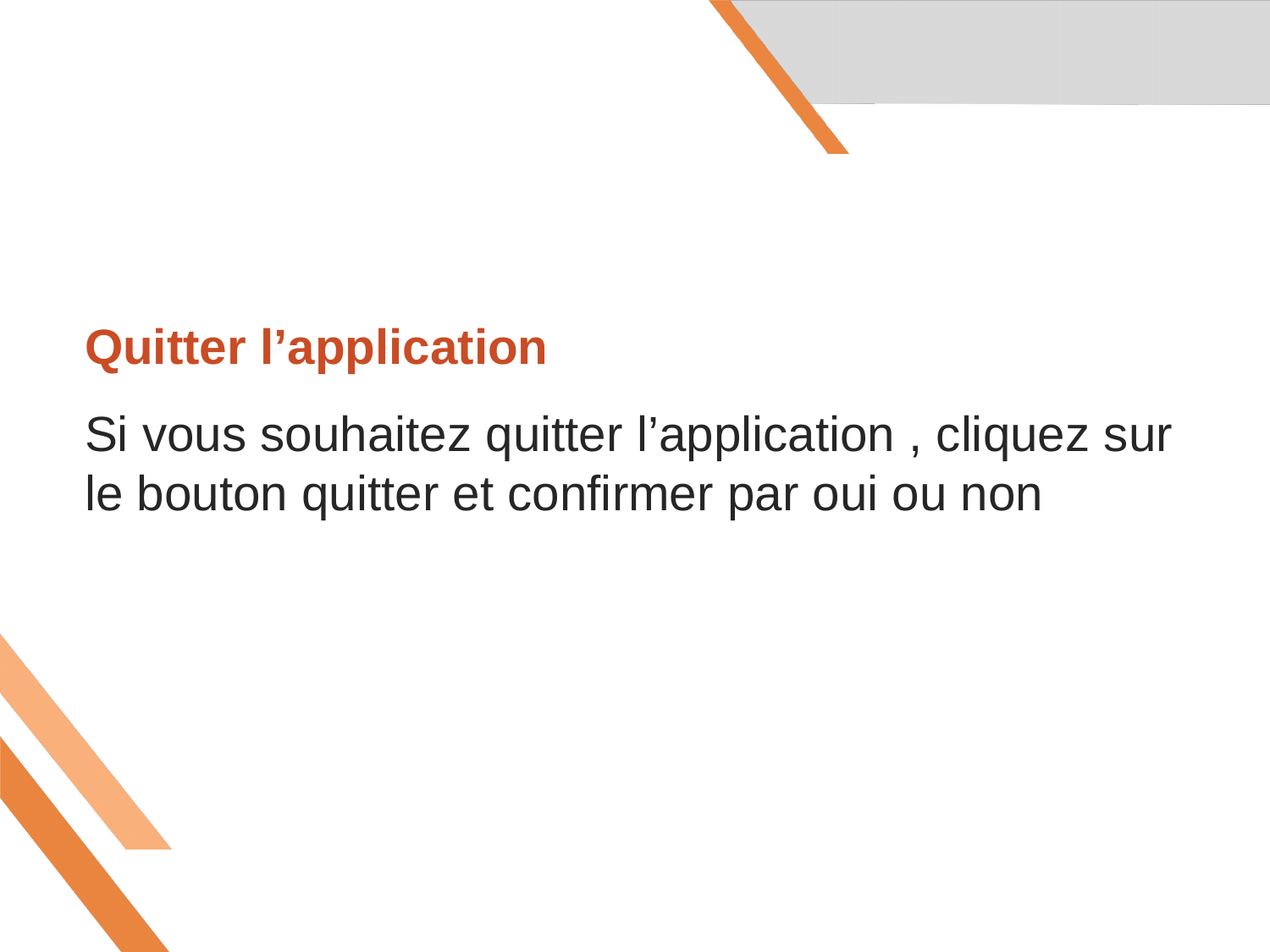

Quitter l’application
Si vous souhaitez quitter l’application , cliquez sur  le bouton quitter et confirmer par oui ou non